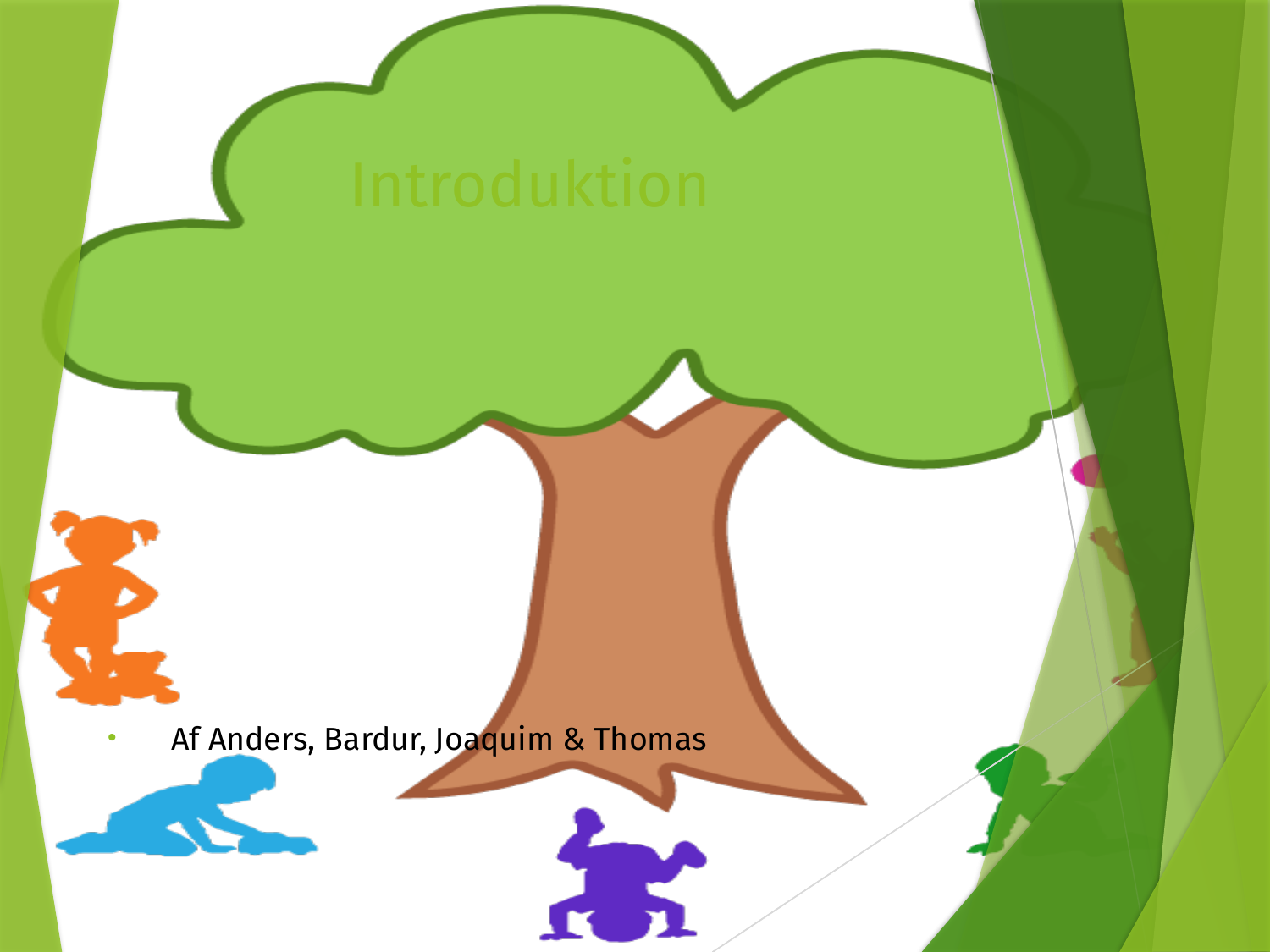

# Introduktion

Af Anders, Bardur, Joaquim & Thomas